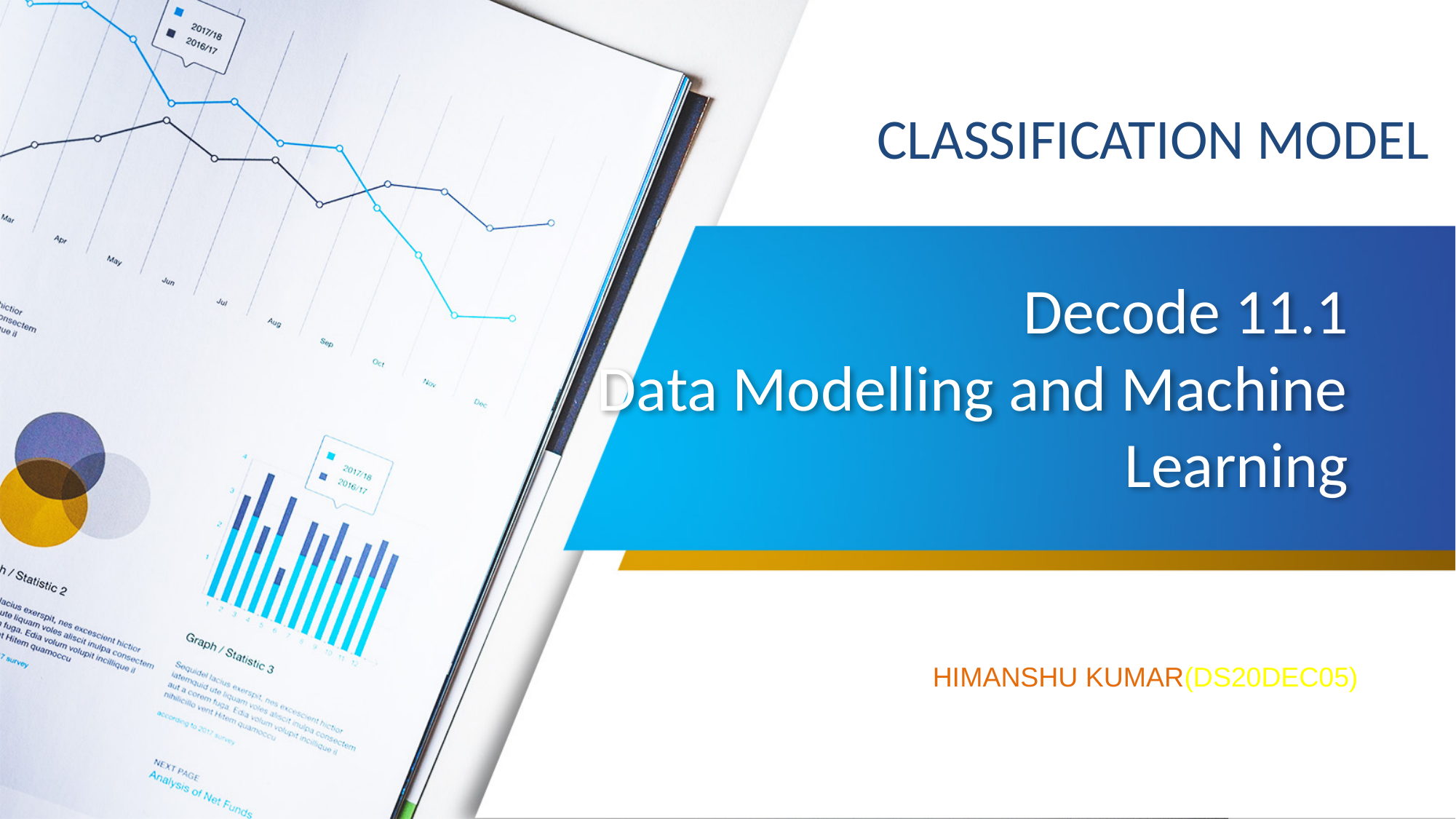

CLASSIFICATION MODEL
# Decode 11.1 Data Modelling and Machine Learning
HIMANSHU KUMAR(DS20DEC05)